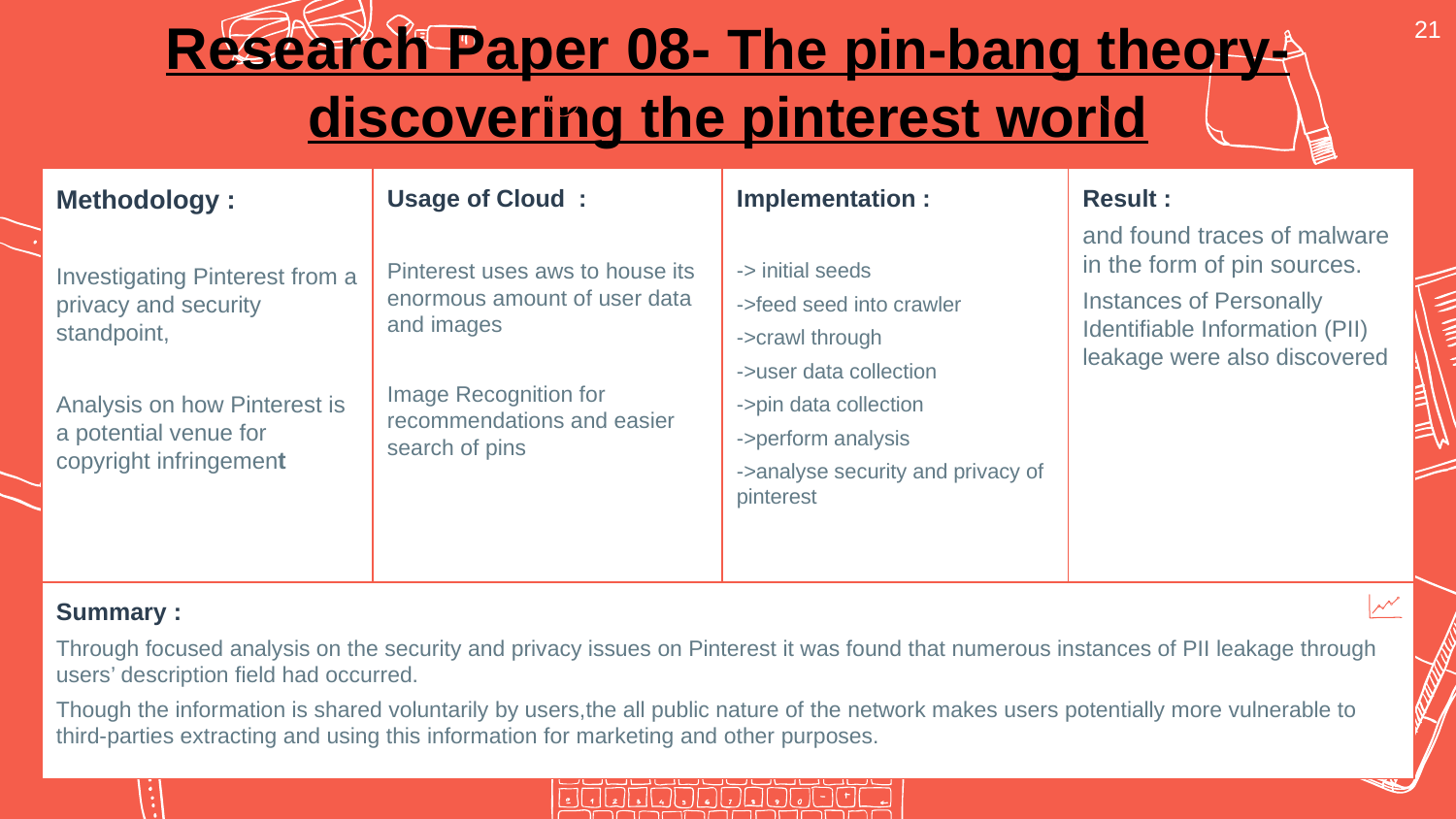

21
Research Paper 08- The pin-bang theory-discovering the pinterest world

Usage of Cloud  :

Pinterest uses aws to house its enormous amount of user data and images

Image Recognition for recommendations and easier search of pins

Result :
and found traces of malware in the form of pin sources.
Instances of Personally Identifiable Information (PII) leakage were also discovered
Methodology :

Investigating Pinterest from a privacy and security standpoint,

Analysis on how Pinterest is a potential venue for copyright infringement

Implementation :

-> initial seeds
->feed seed into crawler
->crawl through
->user data collection
->pin data collection
->perform analysis
->analyse security and privacy of pinterest

Summary :
Through focused analysis on the security and privacy issues on Pinterest it was found that numerous instances of PII leakage through users’ description field had occurred.
Though the information is shared voluntarily by users,the all public nature of the network makes users potentially more vulnerable to third-parties extracting and using this information for marketing and other purposes.